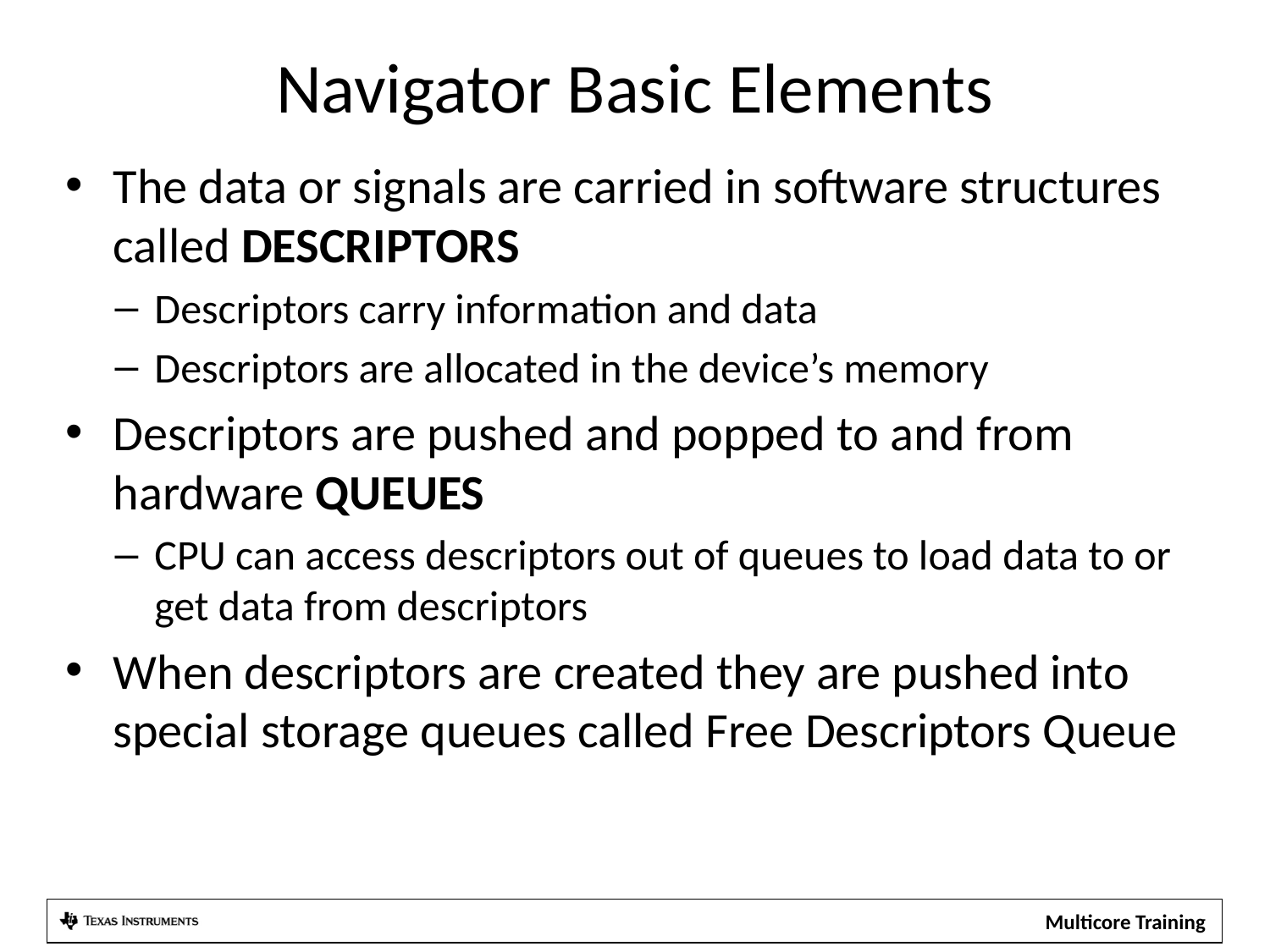

# Navigator Basic Elements
The data or signals are carried in software structures called DESCRIPTORS
Descriptors carry information and data
Descriptors are allocated in the device’s memory
Descriptors are pushed and popped to and from hardware QUEUES
CPU can access descriptors out of queues to load data to or get data from descriptors
When descriptors are created they are pushed into special storage queues called Free Descriptors Queue